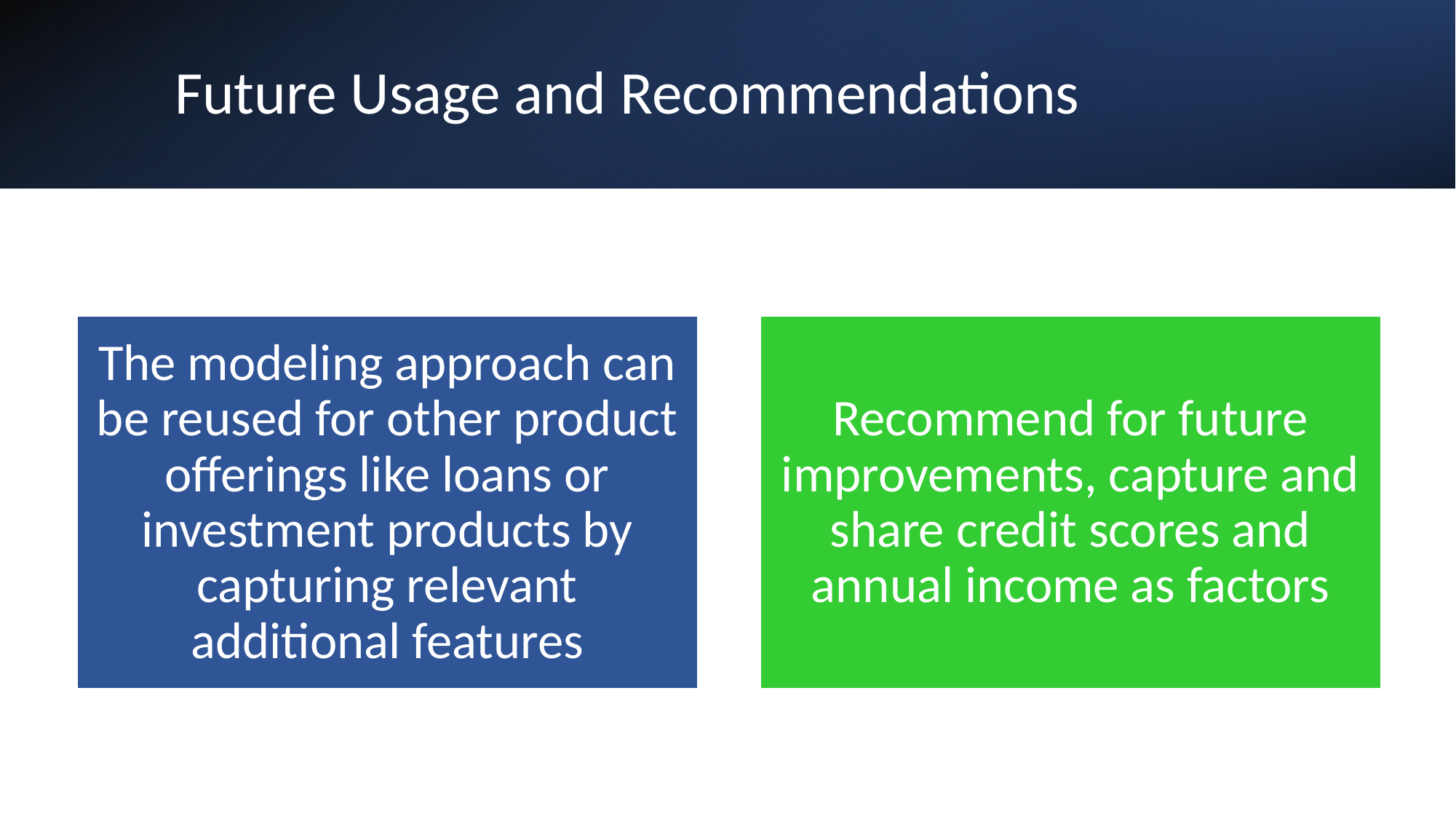

# Future Usage and Recommendations
The modeling approach can be reused for other product offerings like loans or investment products by capturing relevant additional features
Recommend for future improvements, capture and share credit scores and annual income as factors